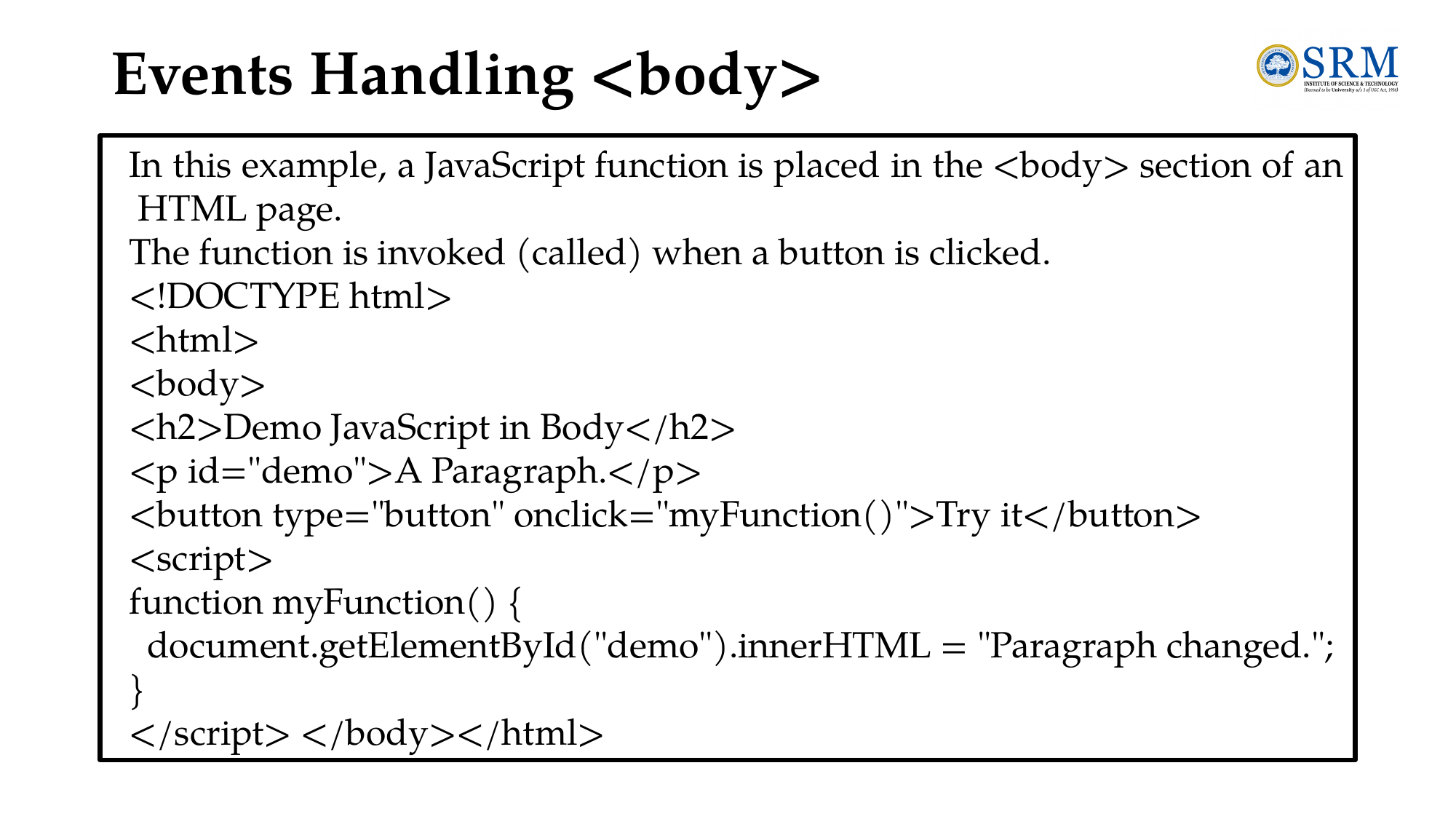

# Events Handling <body>
In this example, a JavaScript function is placed in the <body> section of an HTML page.
The function is invoked (called) when a button is clicked.
<!DOCTYPE html>
<html>
<body>
<h2>Demo JavaScript in Body</h2>
<p id="demo">A Paragraph.</p>
<button type="button" onclick="myFunction()">Try it</button>
<script>
function myFunction() {
  document.getElementById("demo").innerHTML = "Paragraph changed.";
}
</script> </body></html>